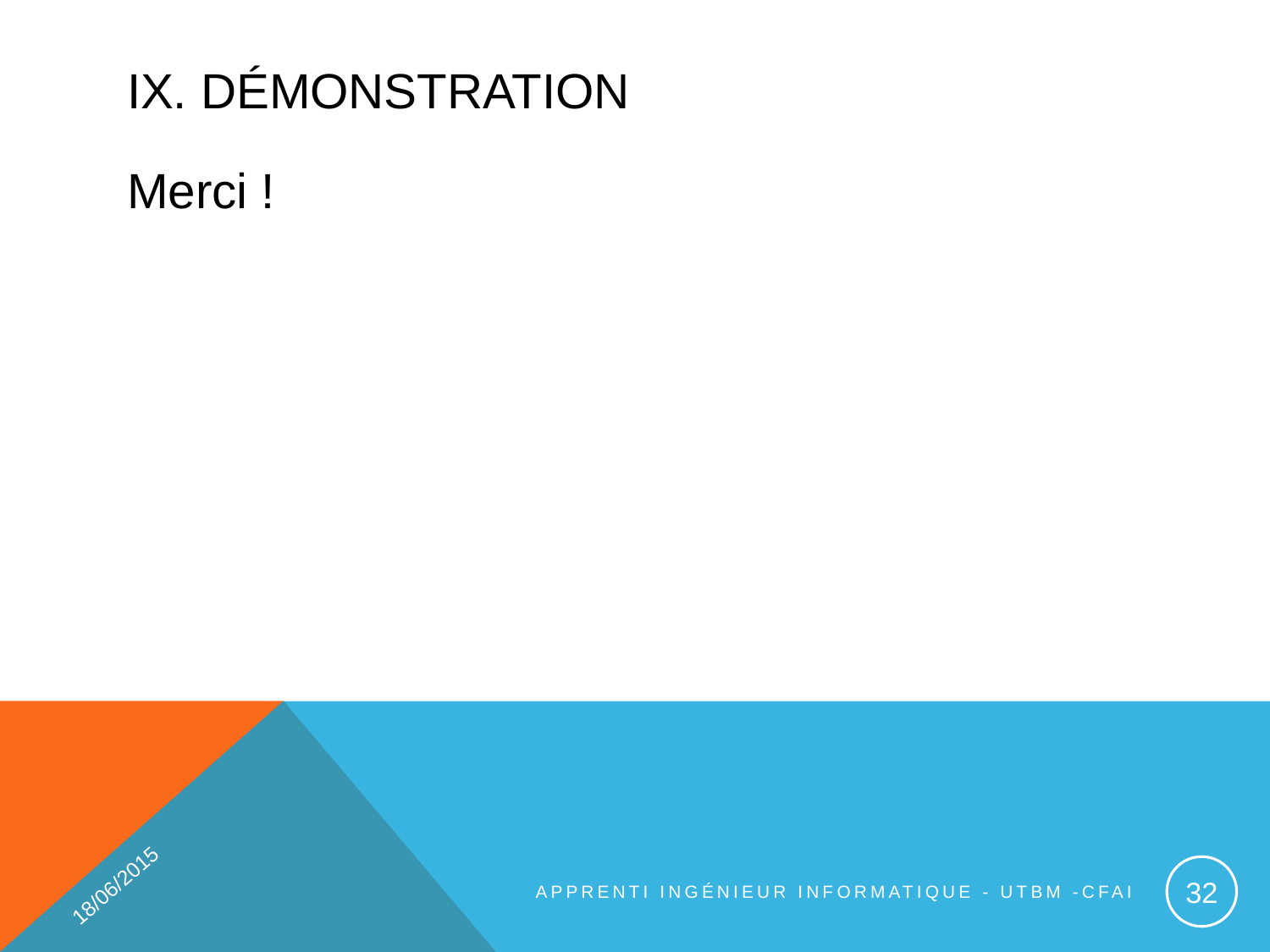

# IX. Démonstration
Merci !
18/06/2015
32
Apprenti Ingénieur informatique - UTBM -CFAI